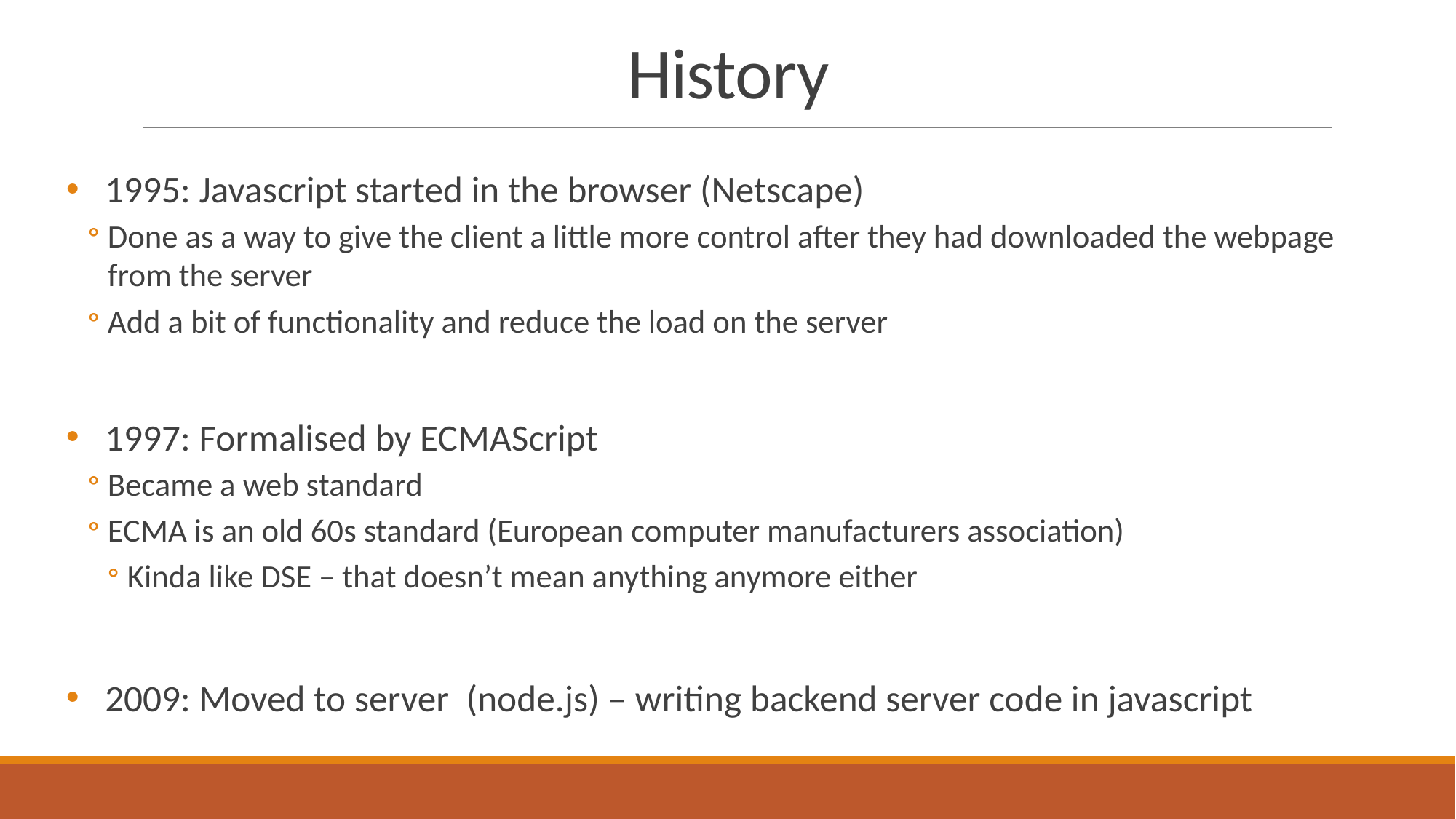

# History
1995: Javascript started in the browser (Netscape)
Done as a way to give the client a little more control after they had downloaded the webpage from the server
Add a bit of functionality and reduce the load on the server

1997: Formalised by ECMAScript
Became a web standard
ECMA is an old 60s standard (European computer manufacturers association)
Kinda like DSE – that doesn’t mean anything anymore either

2009: Moved to server  (node.js) – writing backend server code in javascript